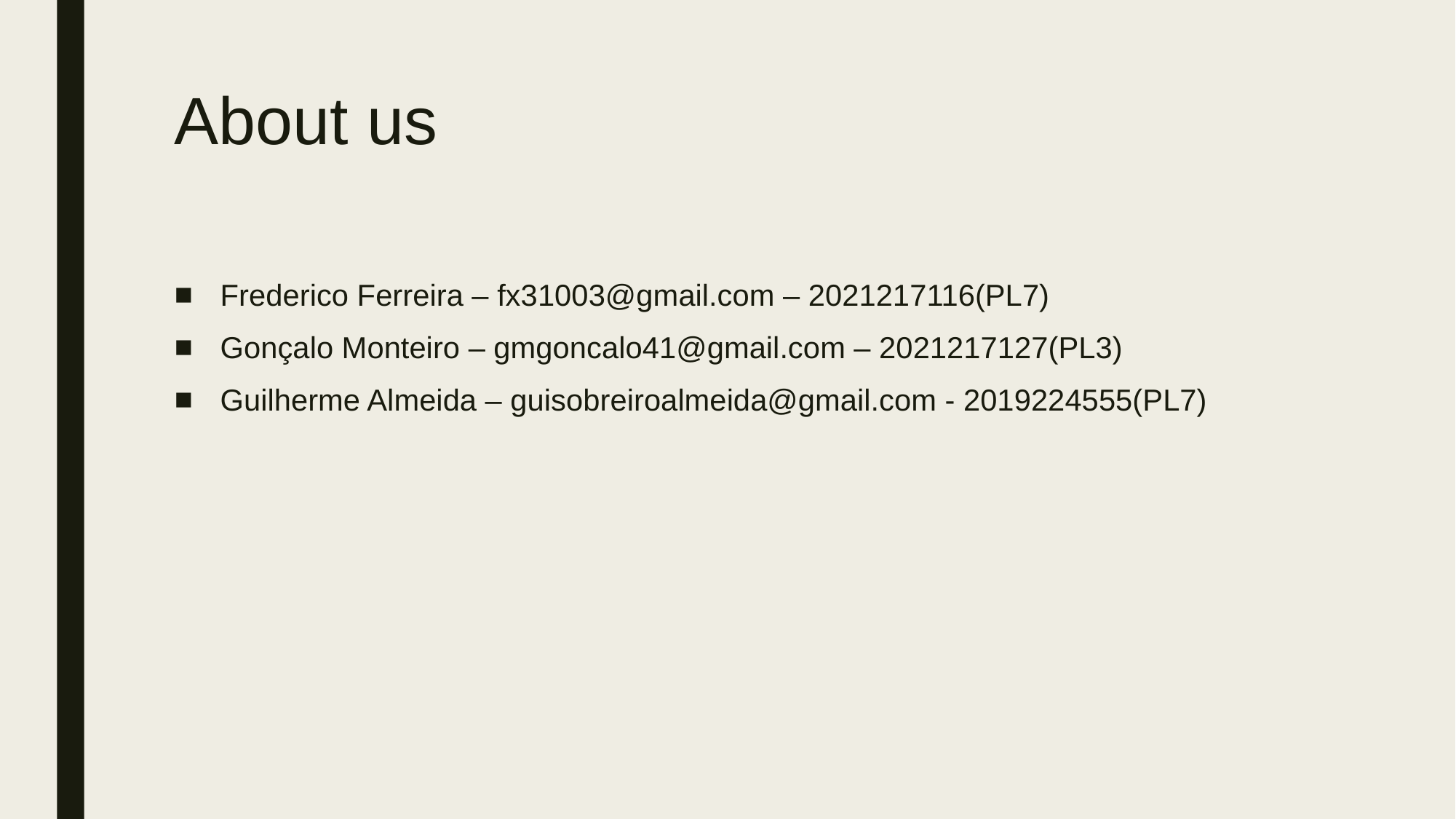

# About us
Frederico Ferreira – fx31003@gmail.com – 2021217116(PL7)
Gonçalo Monteiro – gmgoncalo41@gmail.com – 2021217127(PL3)
Guilherme Almeida – guisobreiroalmeida@gmail.com - 2019224555(PL7)